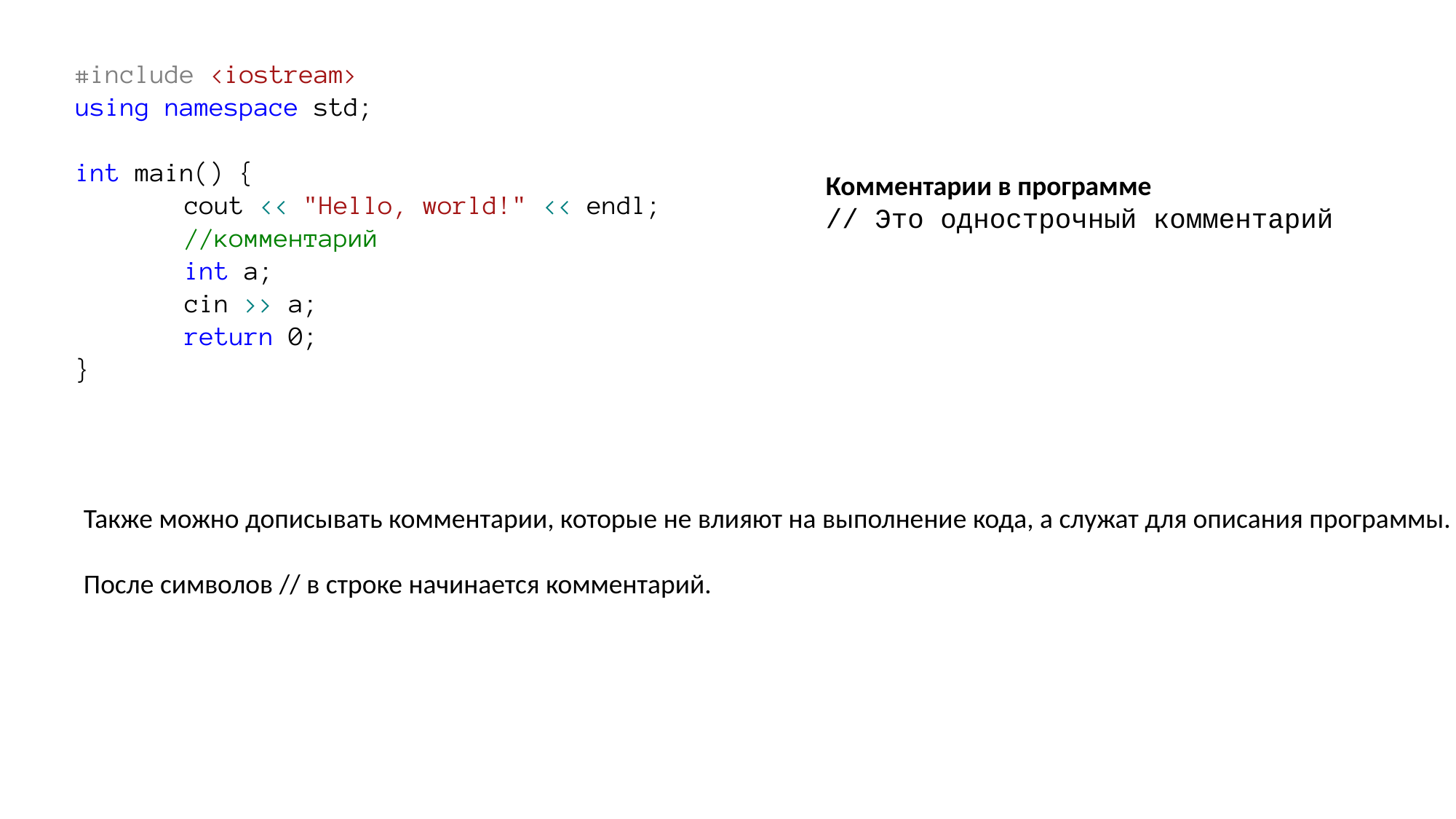

#include <iostream>
using namespace std;

int main() {
	cout << "Hello, world!" << endl;
	//комментарий
	int a;
	cin >> a;
	return 0;
}
Комментарии в программе
// Это однострочный комментарий
Также можно дописывать комментарии, которые не влияют на выполнение кода, а служат для описания программы.
После символов // в строке начинается комментарий.